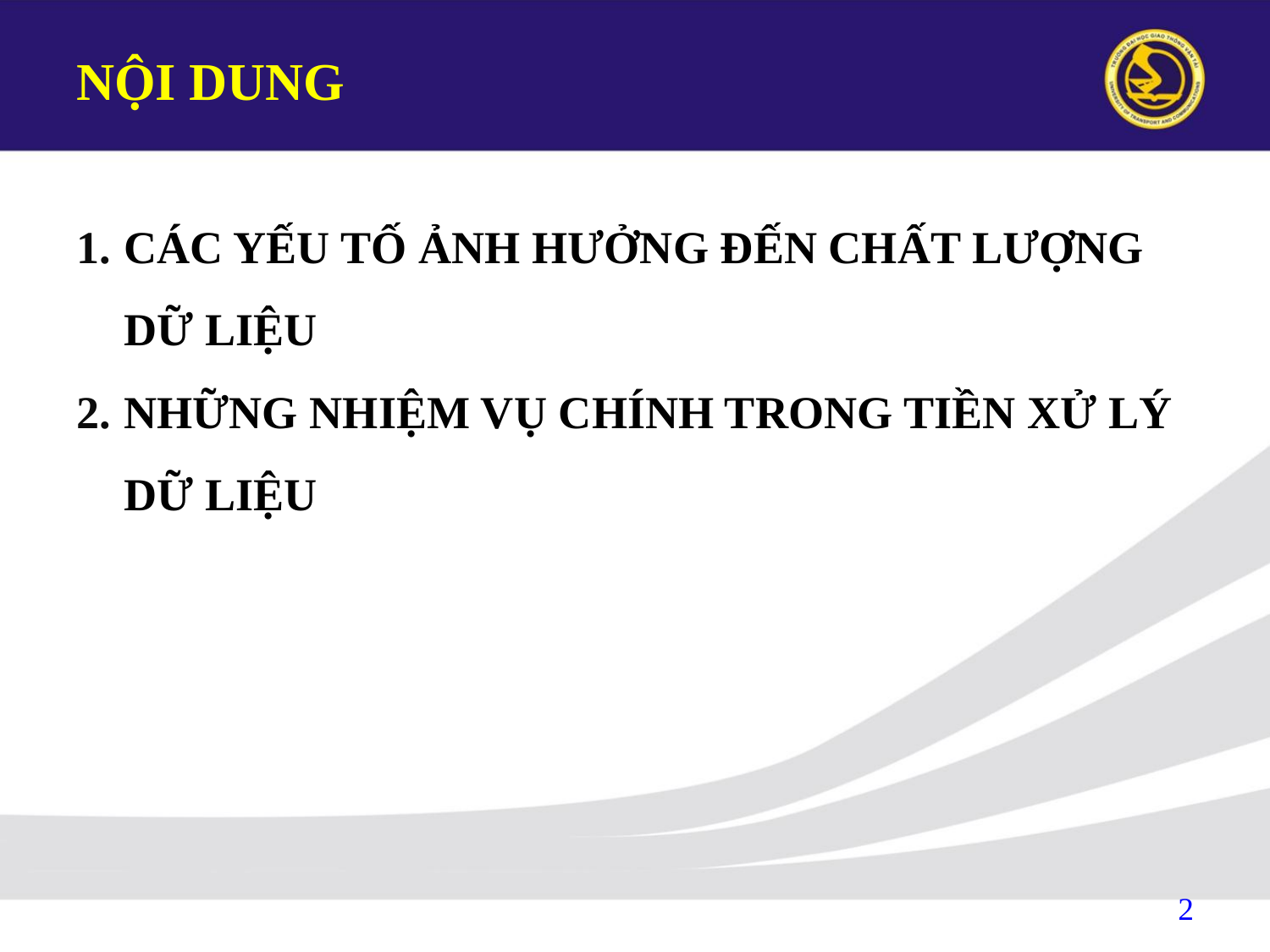

# NỘI DUNG
CÁC YẾU TỐ ẢNH HƯỞNG ĐẾN CHẤT LƯỢNG DỮ LIỆU
NHỮNG NHIỆM VỤ CHÍNH TRONG TIỀN XỬ LÝ DỮ LIỆU
2